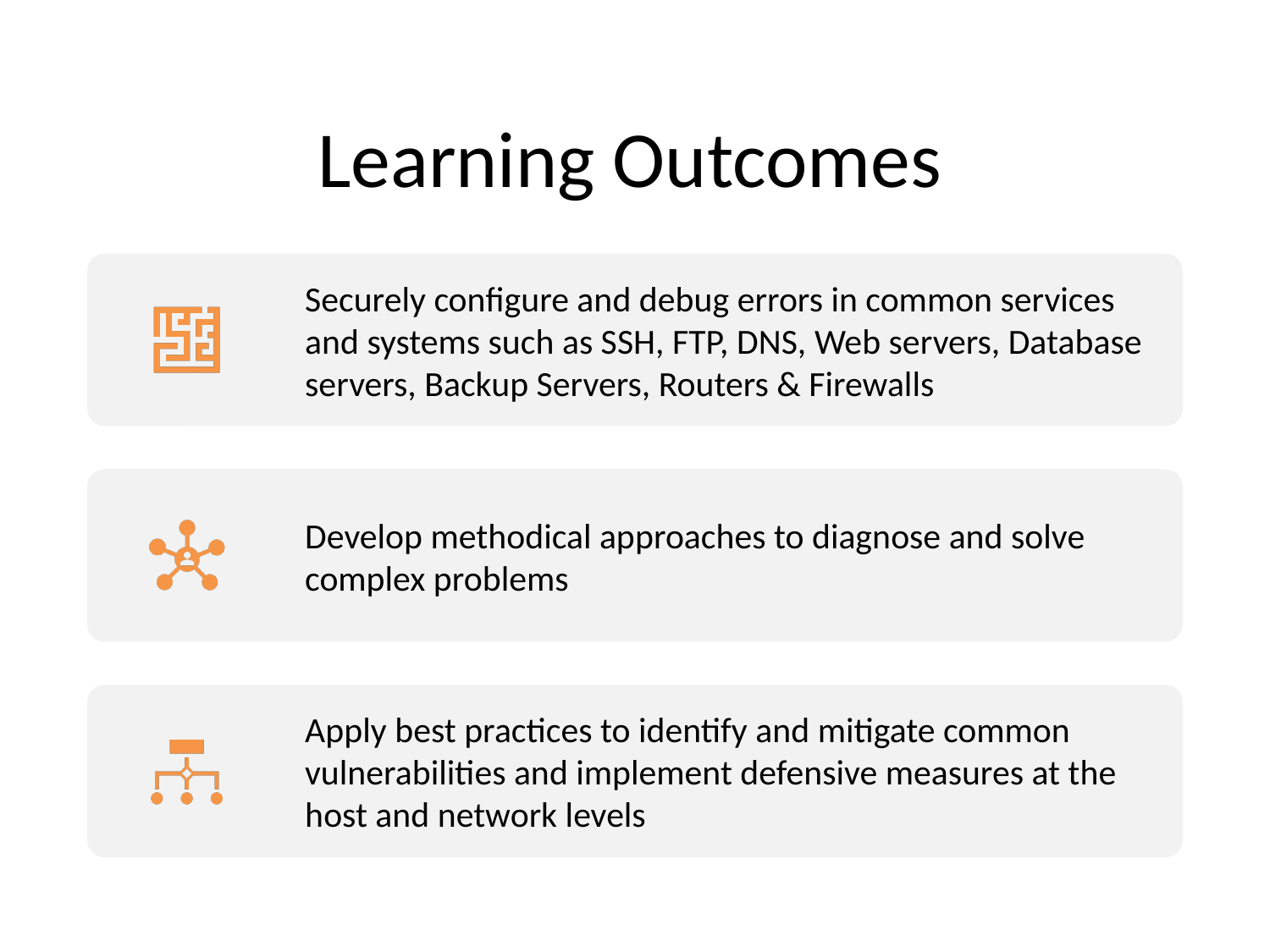

# Learning Outcomes
Securely configure and debug errors in common services and systems such as SSH, FTP, DNS, Web servers, Database servers, Backup Servers, Routers & Firewalls
Develop methodical approaches to diagnose and solve complex problems
Apply best practices to identify and mitigate common vulnerabilities and implement defensive measures at the host and network levels